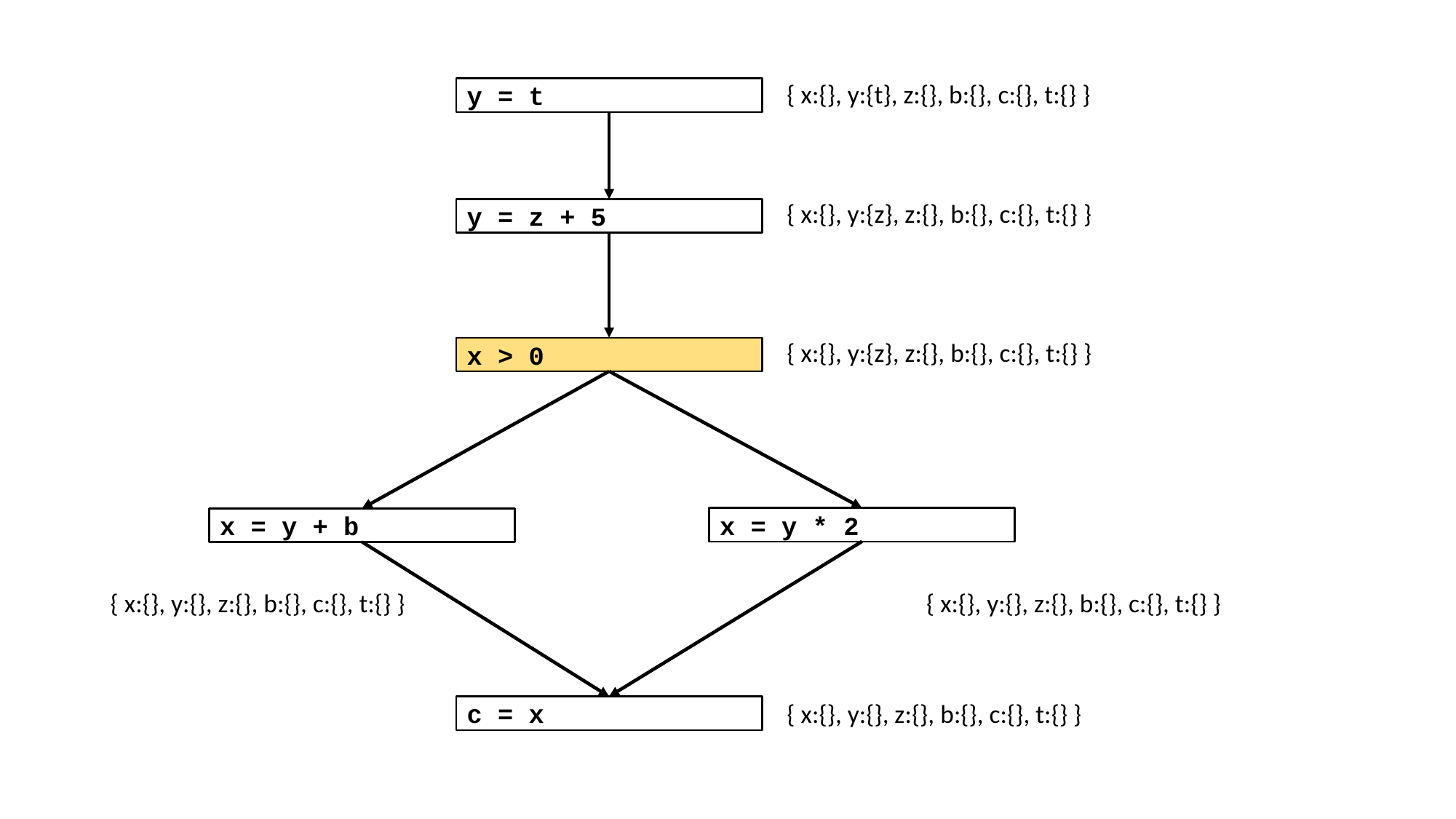

{ x:{}, y:{t}, z:{}, b:{}, c:{}, t:{} }
y = t
{ x:{}, y:{z}, z:{}, b:{}, c:{}, t:{} }
y = z + 5
{ x:{}, y:{z}, z:{}, b:{}, c:{}, t:{} }
x > 0
x = y * 2
x = y + b
{ x:{}, y:{}, z:{}, b:{}, c:{}, t:{} }
{ x:{}, y:{}, z:{}, b:{}, c:{}, t:{} }
{ x:{}, y:{}, z:{}, b:{}, c:{}, t:{} }
c = x